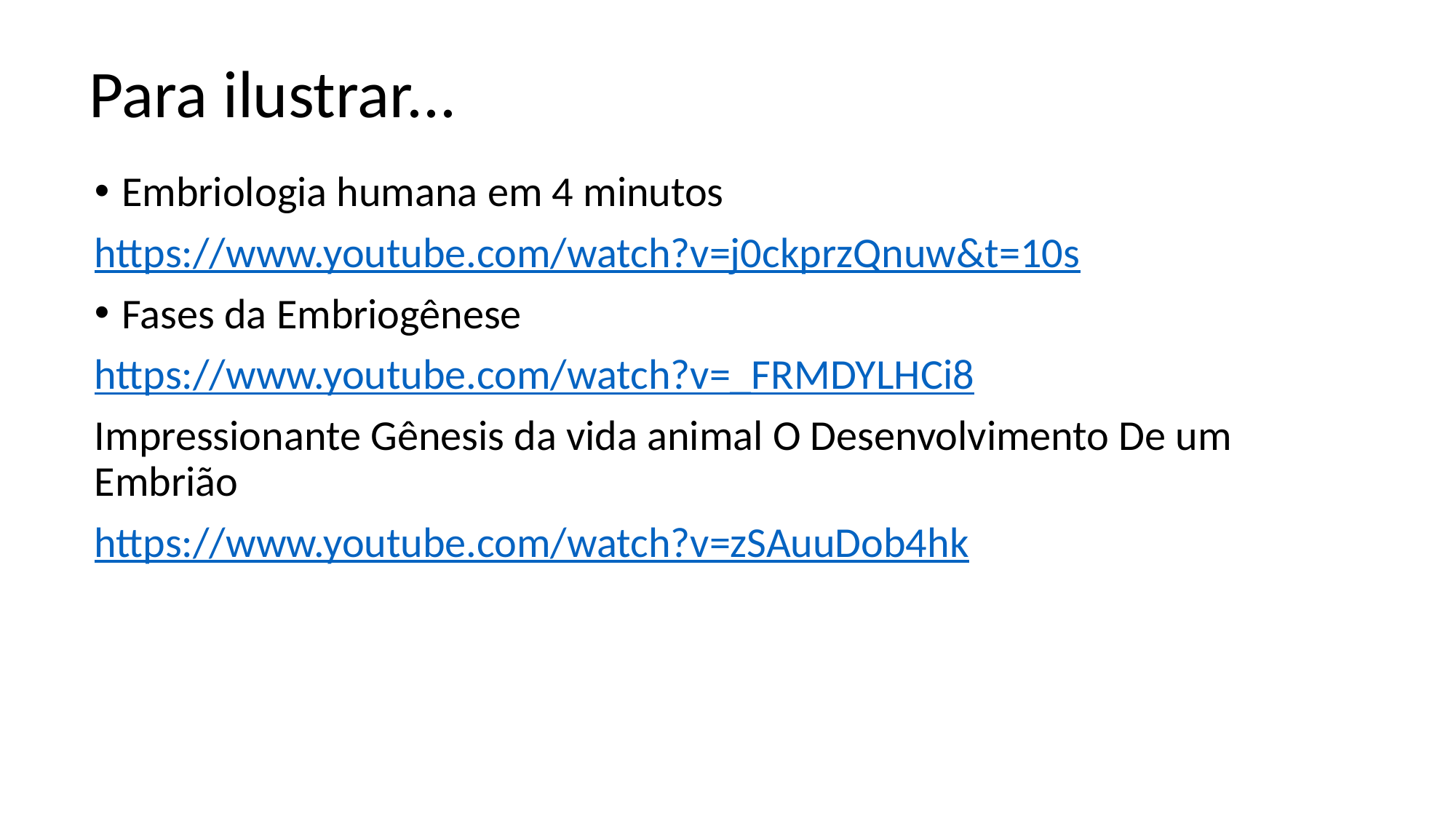

# Para ilustrar...
Embriologia humana em 4 minutos
https://www.youtube.com/watch?v=j0ckprzQnuw&t=10s
Fases da Embriogênese
https://www.youtube.com/watch?v=_FRMDYLHCi8
Impressionante Gênesis da vida animal O Desenvolvimento De um Embrião
https://www.youtube.com/watch?v=zSAuuDob4hk